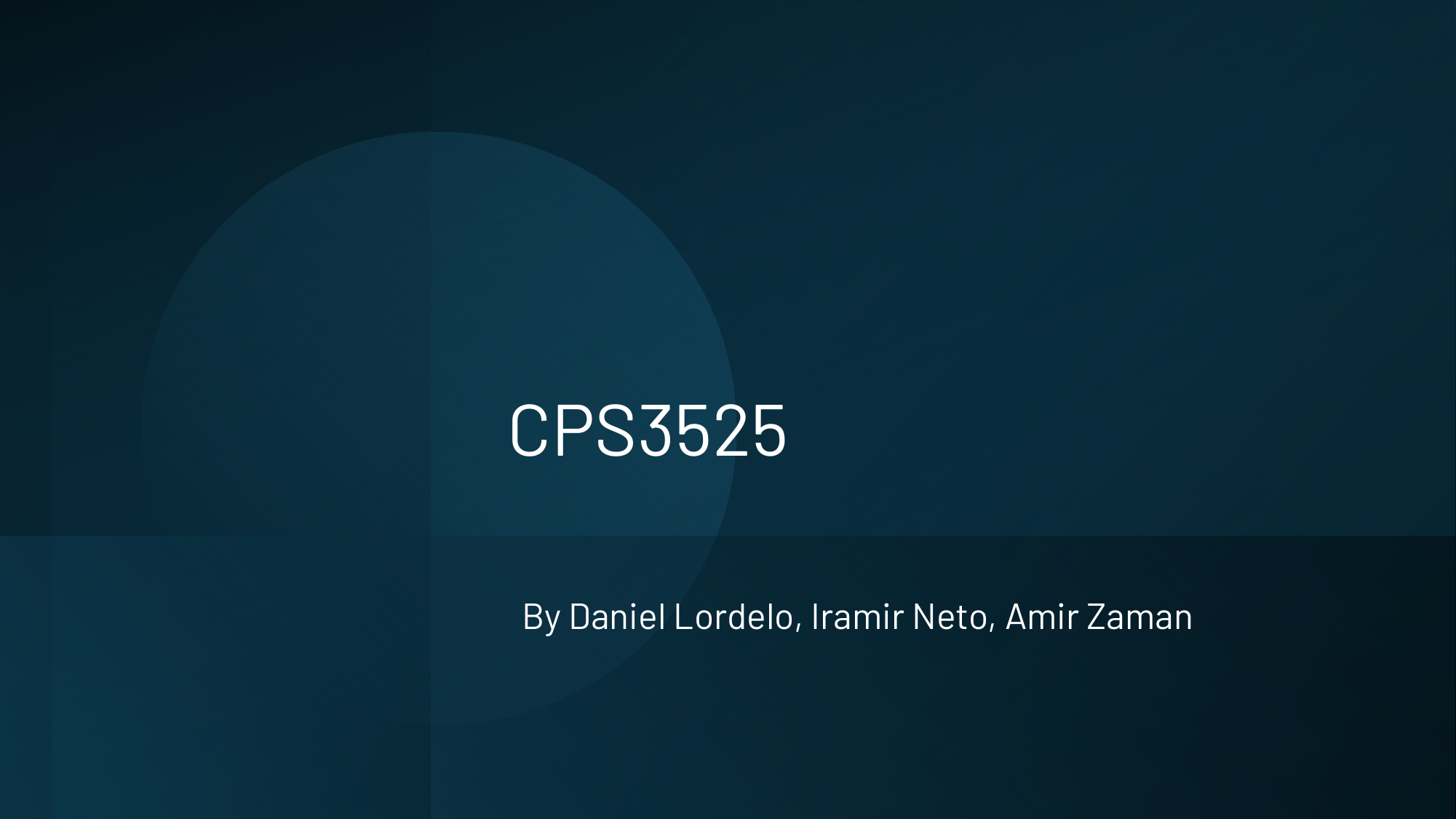

# CPS3525

By Daniel Lordelo, Iramir Neto, Amir Zaman